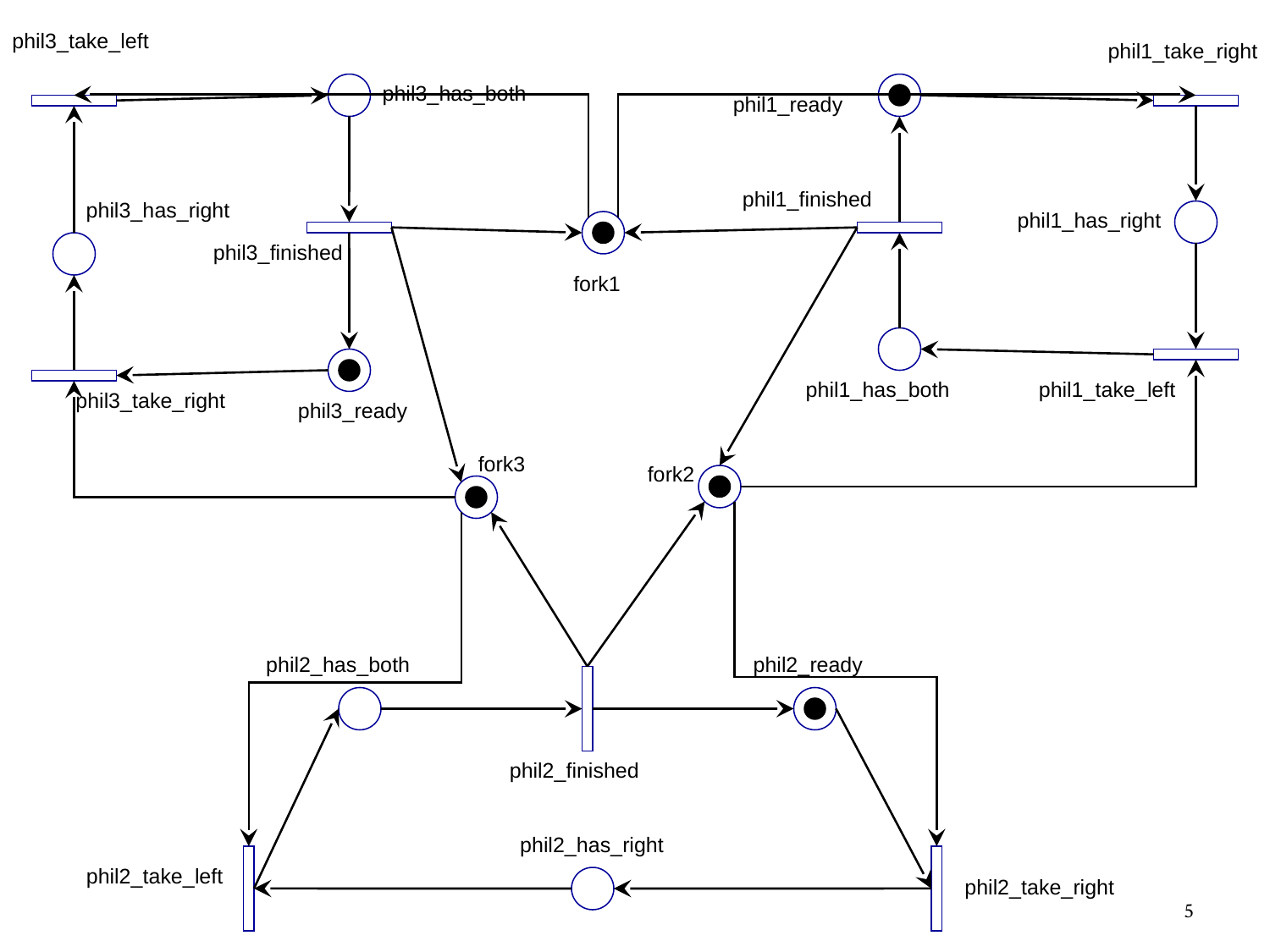

phil3_take_left
phil1_take_right

phil3_has_both

phil1_ready

phil1_finished
phil3_has_right
phil1_has_right

phil3_finished
fork1

phil1_has_both
phil1_take_left
phil3_take_right
phil3_ready
fork3
fork2

phil2_has_both
phil2_ready

phil2_finished
phil2_has_right
phil2_take_left
5

phil2_take_right